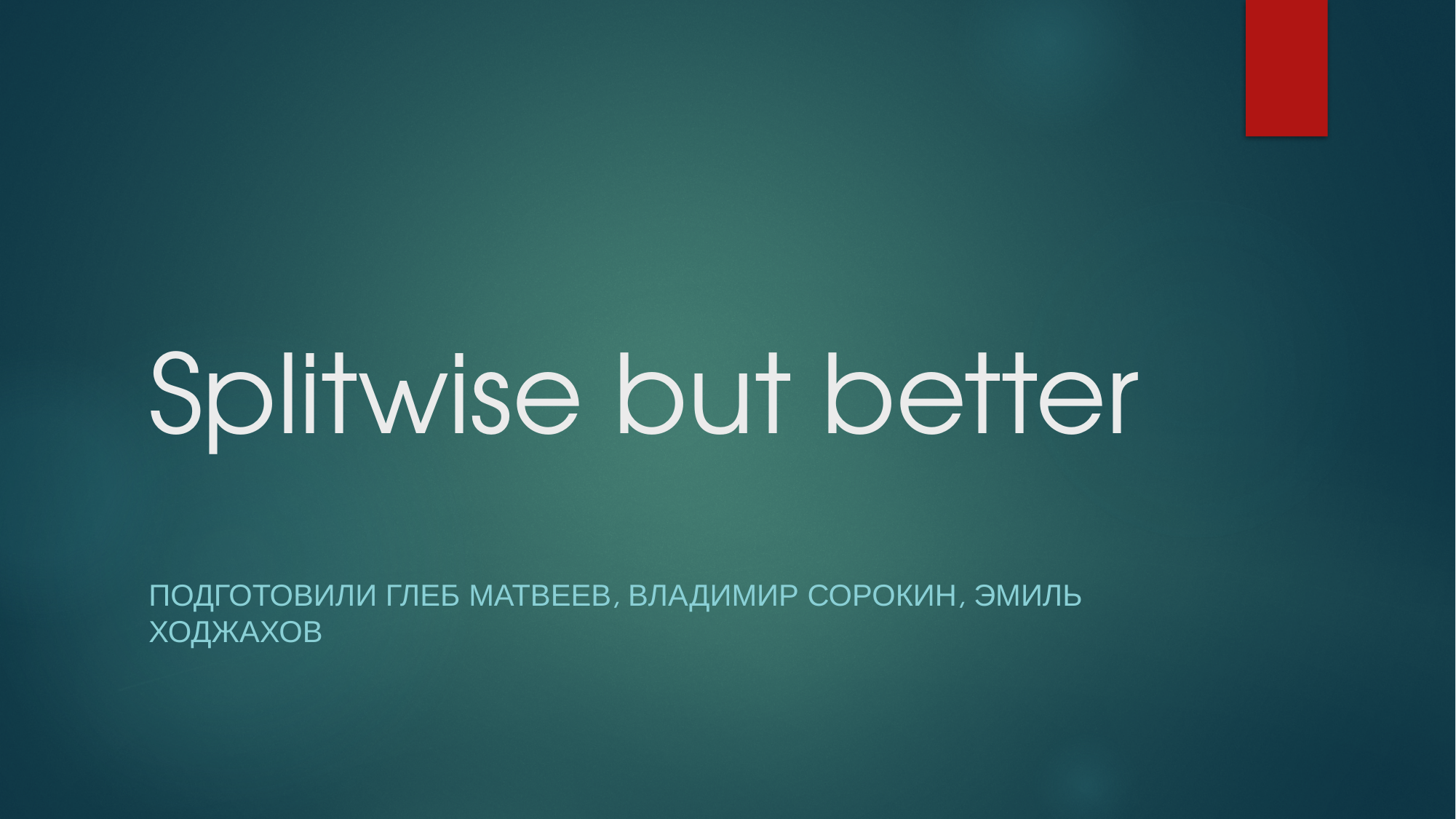

# Splitwise but better
Подготовили Глеб Матвеев, Владимир Сорокин, Эмиль  Ходжахов